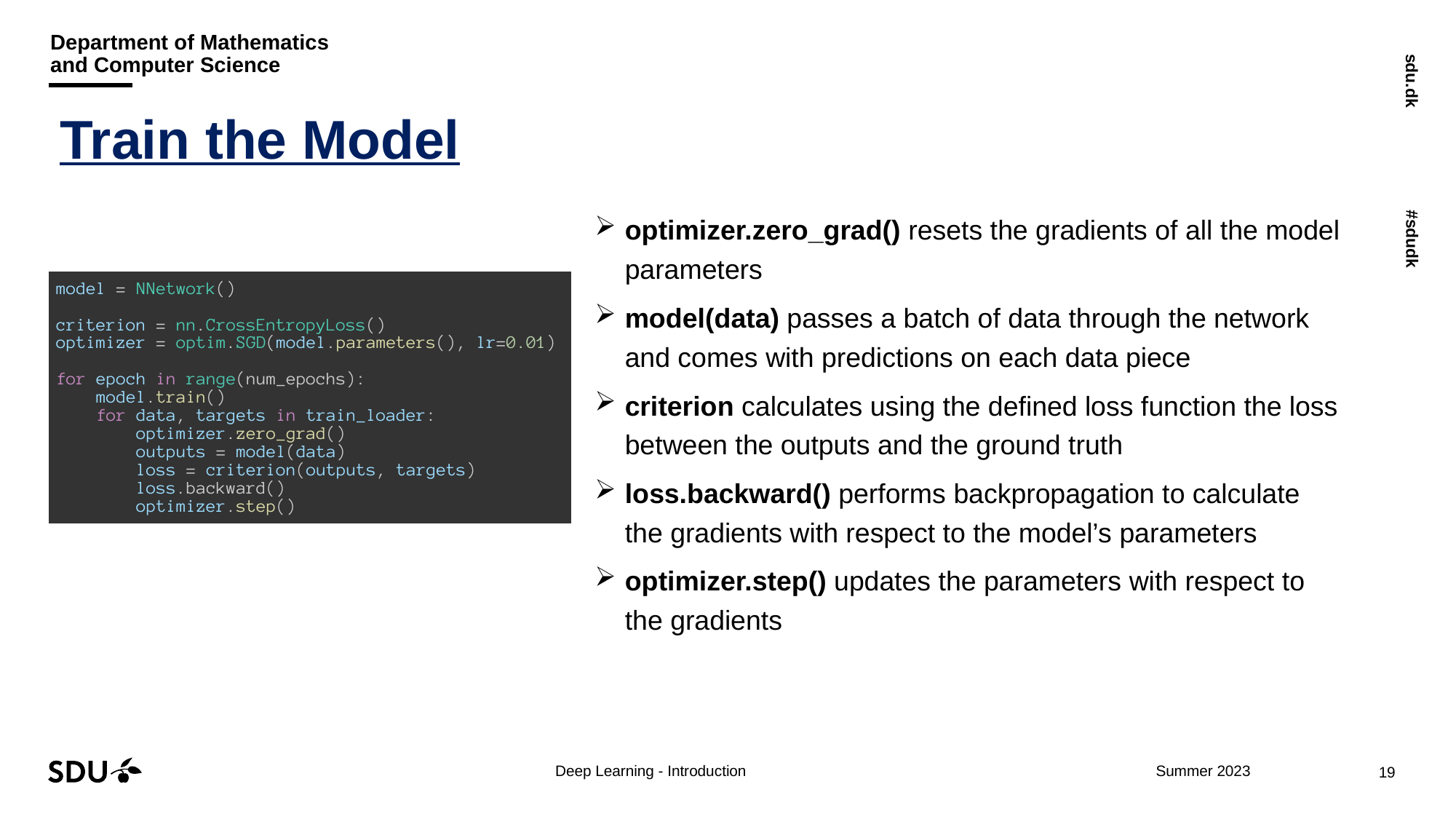

# Train the Model
optimizer.zero_grad() resets the gradients of all the model parameters
model(data) passes a batch of data through the network and comes with predictions on each data piece
criterion calculates using the defined loss function the loss between the outputs and the ground truth
loss.backward() performs backpropagation to calculate the gradients with respect to the model’s parameters
optimizer.step() updates the parameters with respect to the gradients

| model = NNetwork() criterion = nn.CrossEntropyLoss() optimizer = optim.SGD(model.parameters(), lr=0.01) for epoch in range(num\_epochs):     model.train()     for data, targets in train\_loader:         optimizer.zero\_grad()         outputs = model(data)         loss = criterion(outputs, targets)         loss.backward()         optimizer.step() |
| --- |

Deep Learning - Introduction
19
Summer 2023